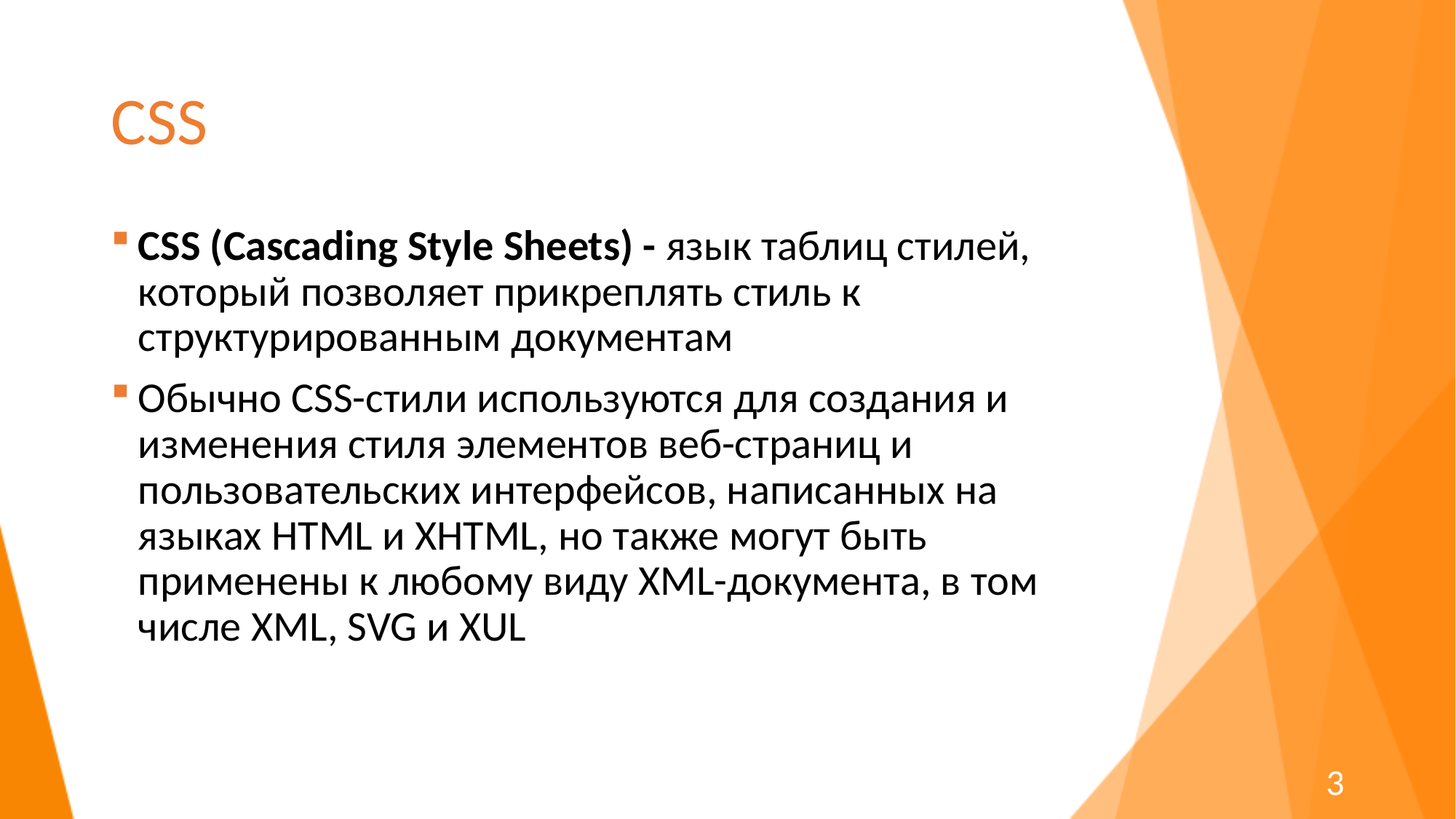

# CSS
CSS (Cascading Style Sheets) - язык таблиц стилей, который позволяет прикреплять стиль к структурированным документам
Обычно CSS-стили используются для создания и изменения стиля элементов веб-страниц и пользовательских интерфейсов, написанных на языках HTML и XHTML, но также могут быть применены к любому виду XML-документа, в том числе XML, SVG и XUL
3